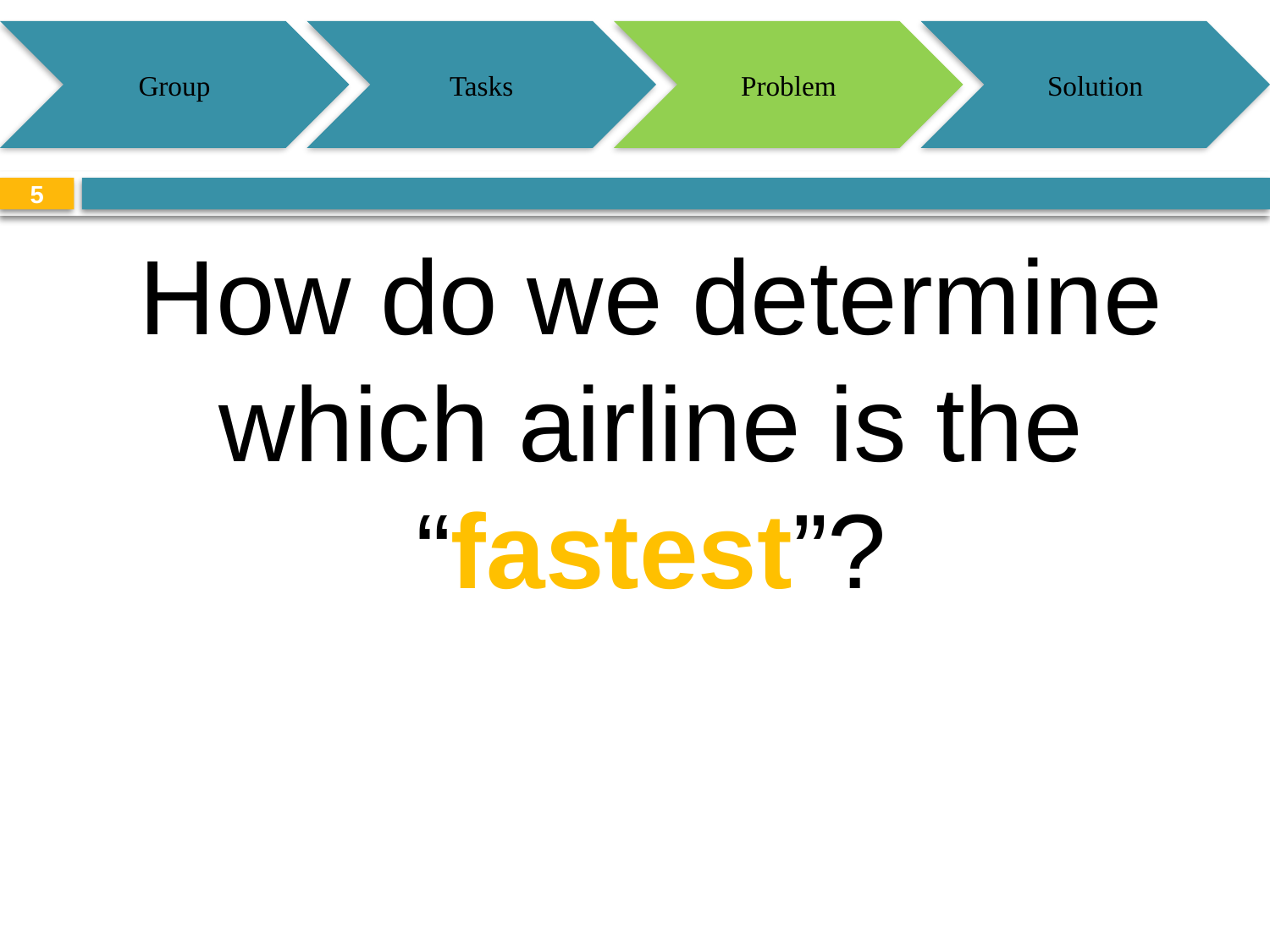

Group
Tasks
Problem
Solution
5
How do we determine which airline is the “fastest”?